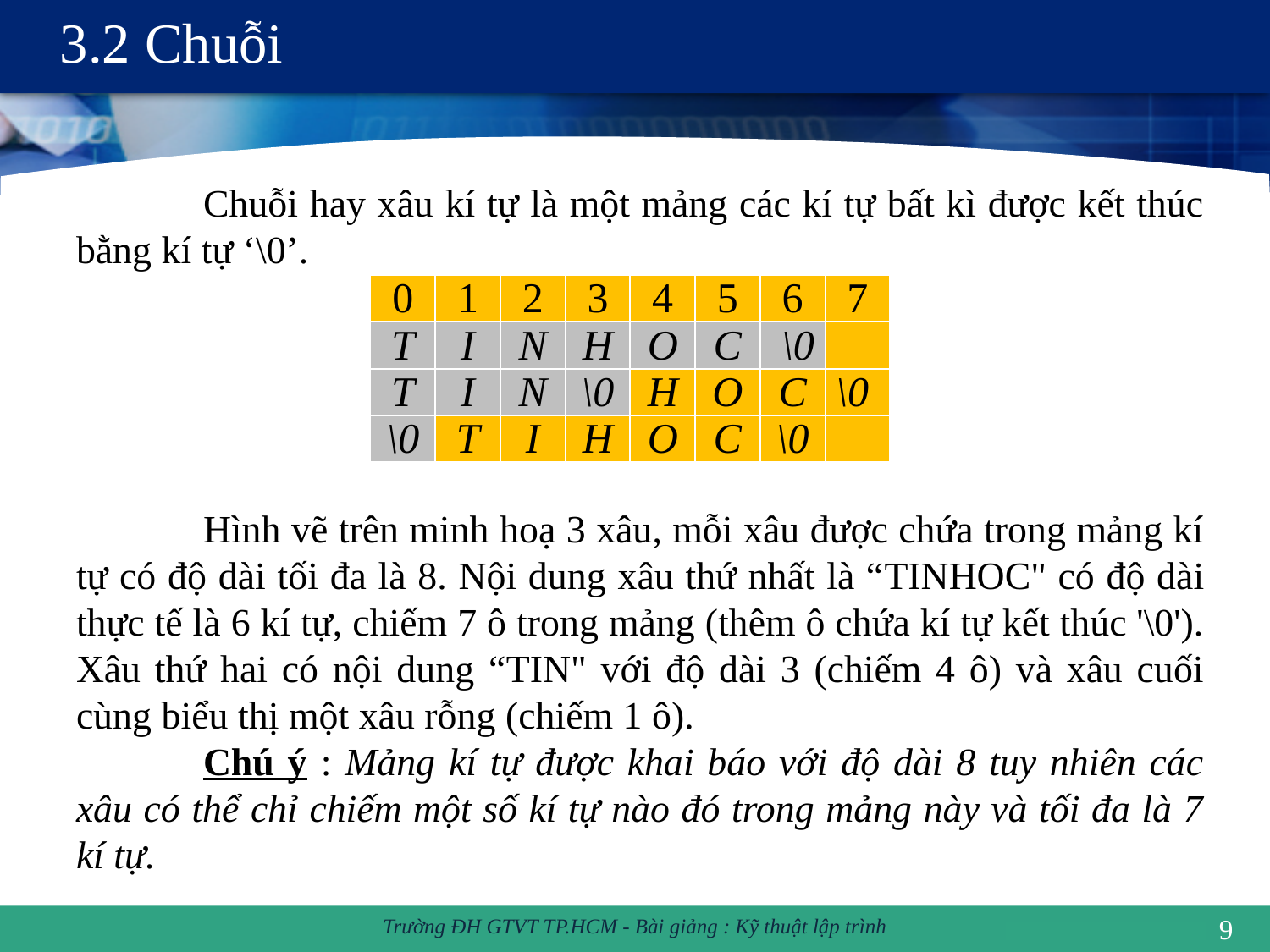

# 3.2 Chuỗi
	Chuỗi hay xâu kí tự là một mảng các kí tự bất kì được kết thúc bằng kí tự ‘\0’.

	Hình vẽ trên minh hoạ 3 xâu, mỗi xâu được chứa trong mảng kí tự có độ dài tối đa là 8. Nội dung xâu thứ nhất là “TINHOC" có độ dài thực tế là 6 kí tự, chiếm 7 ô trong mảng (thêm ô chứa kí tự kết thúc '\0'). Xâu thứ hai có nội dung “TIN" với độ dài 3 (chiếm 4 ô) và xâu cuối cùng biểu thị một xâu rỗng (chiếm 1 ô).
	Chú ý : Mảng kí tự được khai báo với độ dài 8 tuy nhiên các xâu có thể chỉ chiếm một số kí tự nào đó trong mảng này và tối đa là 7 kí tự.

| 0 | 1 | 2 | 3 | 4 | 5 | 6 | 7 |
| --- | --- | --- | --- | --- | --- | --- | --- |
| T | I | N | H | O | C | \0 |  |
| T | I | N | \0 | H | O | C | \0 |
| \0 | T | I | H | O | C | \0 |  |
9
Trường ĐH GTVT TP.HCM - Bài giảng : Kỹ thuật lập trình